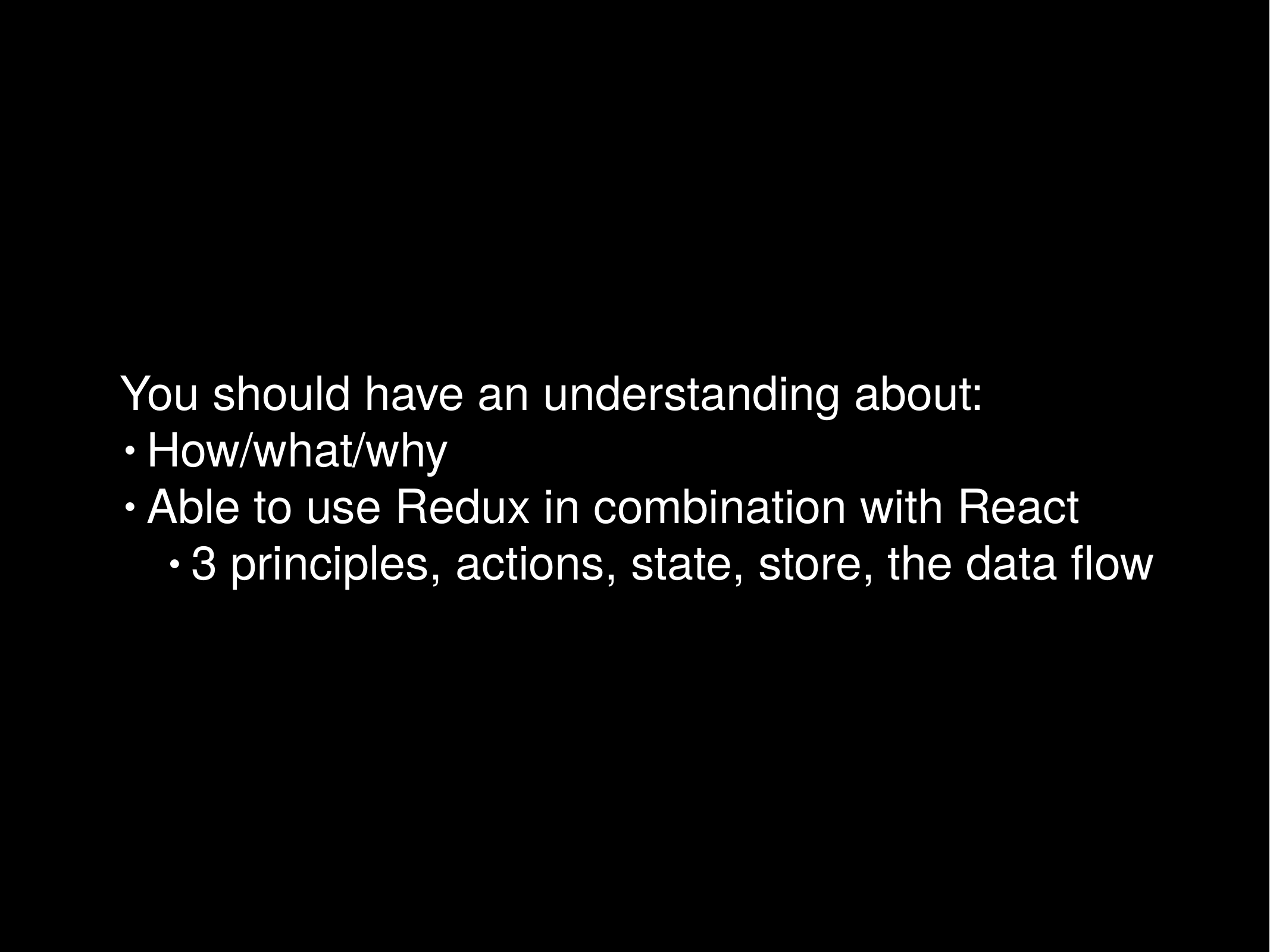

You should have an understanding about:
How/what/why
Able to use Redux in combination with React
3 principles, actions, state, store, the data flow